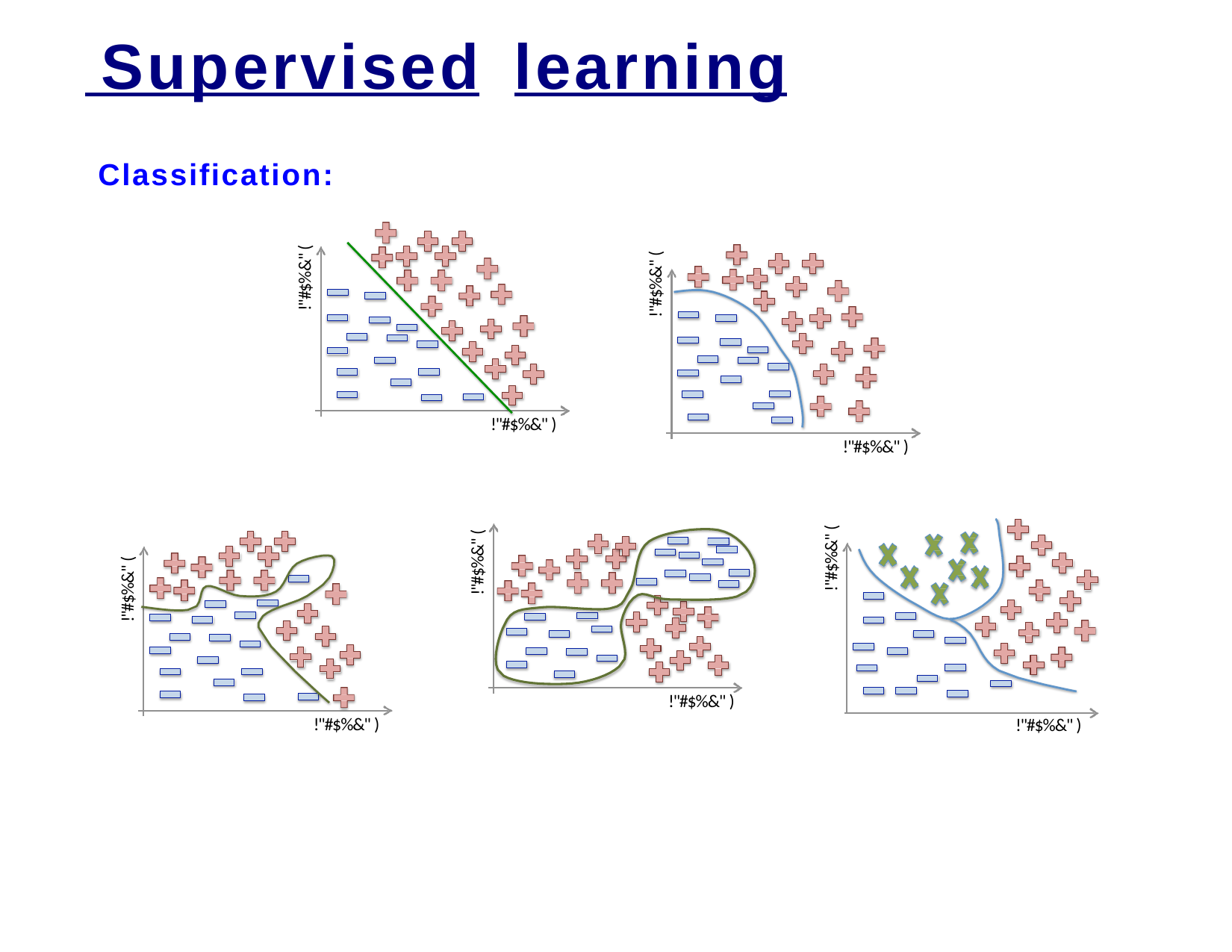

# Supervised	learning
Classification:

!"#$%&" (

!"#$%&" (

!"#$%&" )

!"#$%&" )

!"#$%&" (

!"#$%&" (

!"#$%&" (

!"#$%&" )

!"#$%&" )

!"#$%&" )